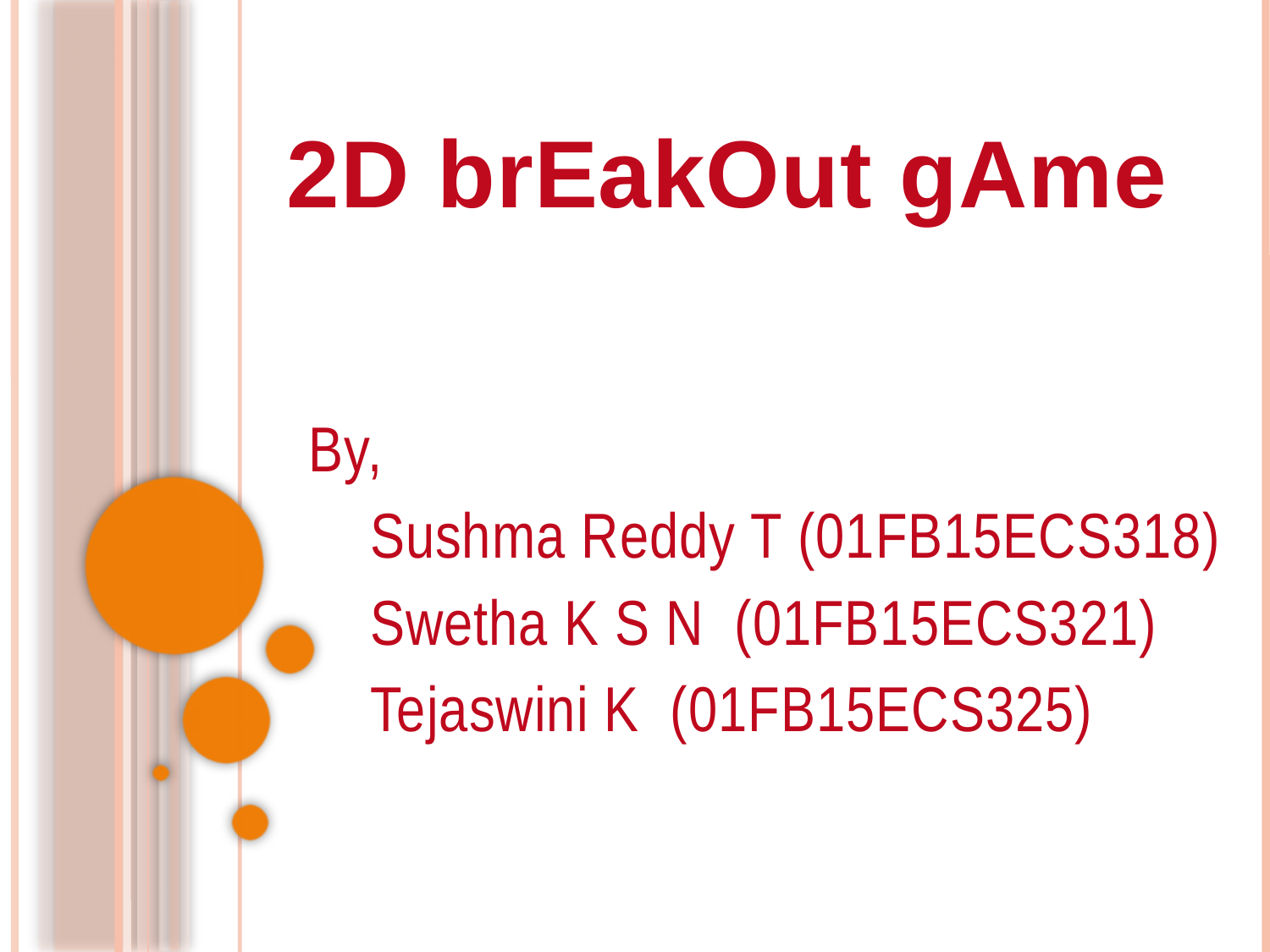

#
2D brEakOut gAme
By,
    Sushma Reddy T (01FB15ECS318)
    Swetha K S N  (01FB15ECS321)
    Tejaswini K  (01FB15ECS325)